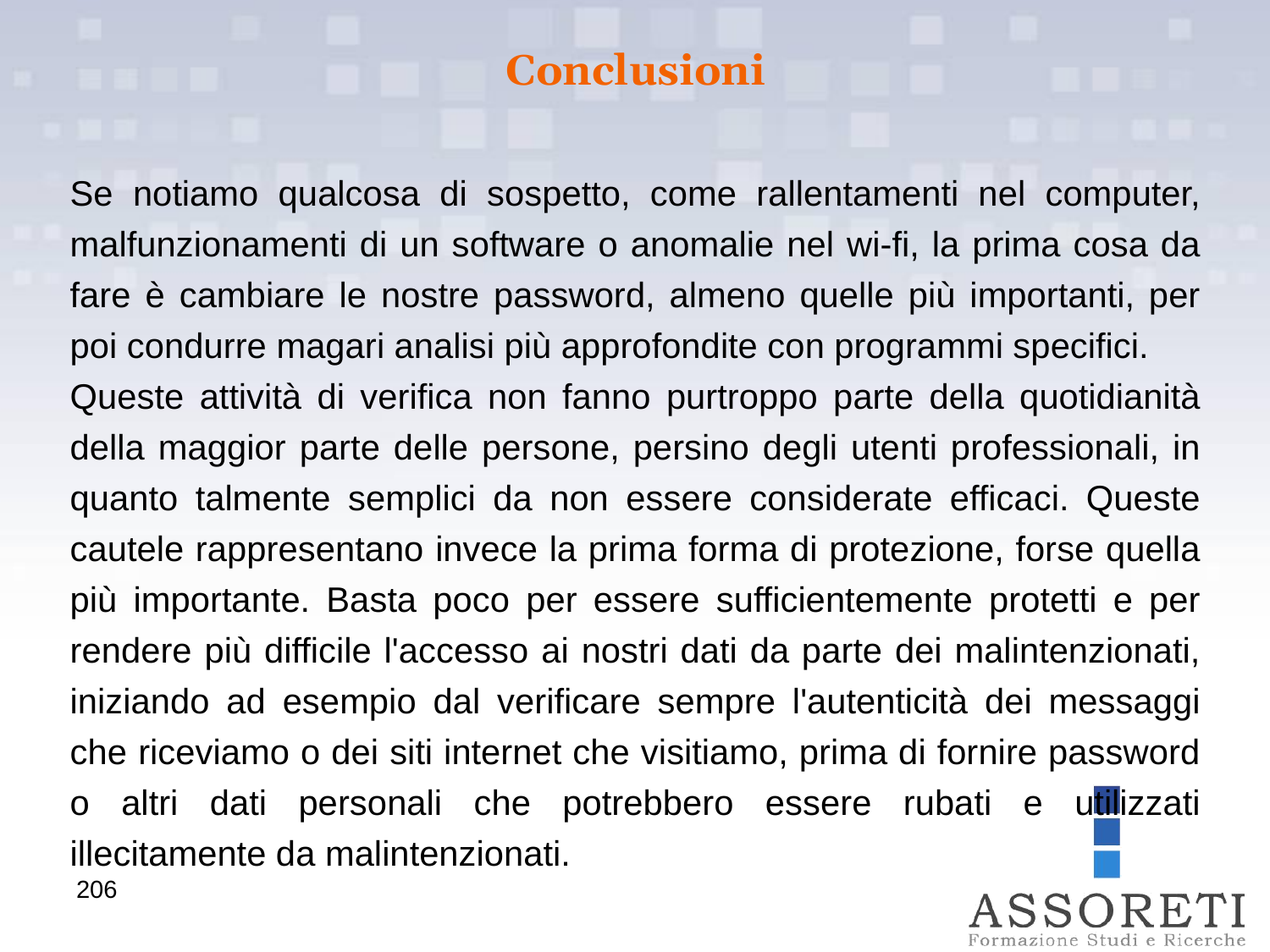

Conclusioni
Se notiamo qualcosa di sospetto, come rallentamenti nel computer, malfunzionamenti di un software o anomalie nel wi-fi, la prima cosa da fare è cambiare le nostre password, almeno quelle più importanti, per poi condurre magari analisi più approfondite con programmi specifici.
Queste attività di verifica non fanno purtroppo parte della quotidianità della maggior parte delle persone, persino degli utenti professionali, in quanto talmente semplici da non essere considerate efficaci. Queste cautele rappresentano invece la prima forma di protezione, forse quella più importante. Basta poco per essere sufficientemente protetti e per rendere più difficile l'accesso ai nostri dati da parte dei malintenzionati, iniziando ad esempio dal verificare sempre l'autenticità dei messaggi che riceviamo o dei siti internet che visitiamo, prima di fornire password o altri dati personali che potrebbero essere rubati e utilizzati illecitamente da malintenzionati.
206